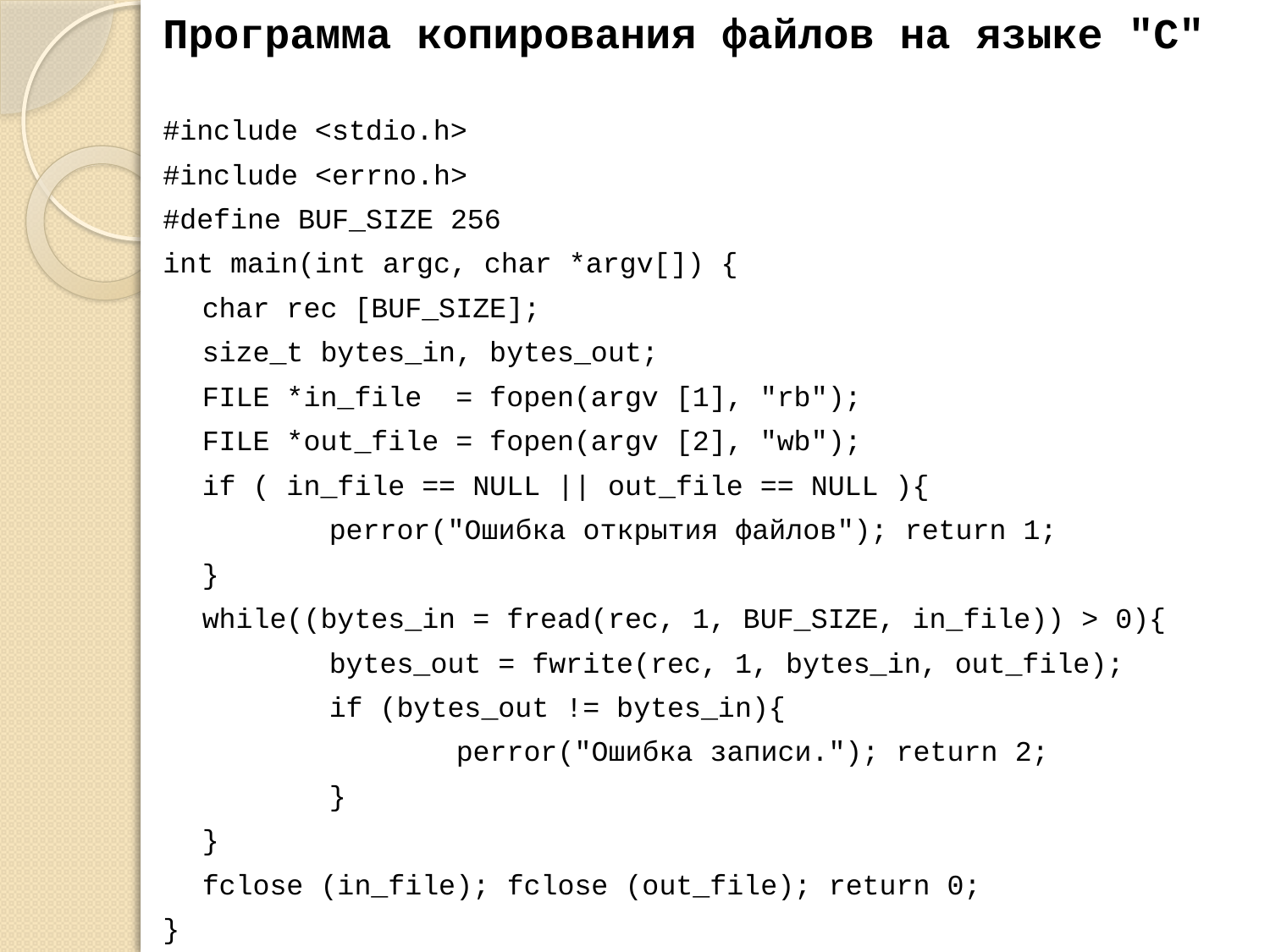

Программа копирования файлов на языке "C"

#include <stdio.h>
#include <errno.h>
#define BUF_SIZE 256
int main(int argc, char *argv[]) {
 	char rec [BUF_SIZE];
 	size_t bytes_in, bytes_out;
 	FILE *in_file  = fopen(argv [1], "rb");
	FILE *out_file = fopen(argv [2], "wb");
	if ( in_file == NULL || out_file == NULL ){
  		perror("Ошибка открытия файлов"); return 1;
	}
 	while((bytes_in = fread(rec, 1, BUF_SIZE, in_file)) > 0){
  		bytes_out = fwrite(rec, 1, bytes_in, out_file);
  		if (bytes_out != bytes_in){
   		perror("Ошибка записи."); return 2;
		}
 	}
 	fclose (in_file); fclose (out_file); return 0;
}